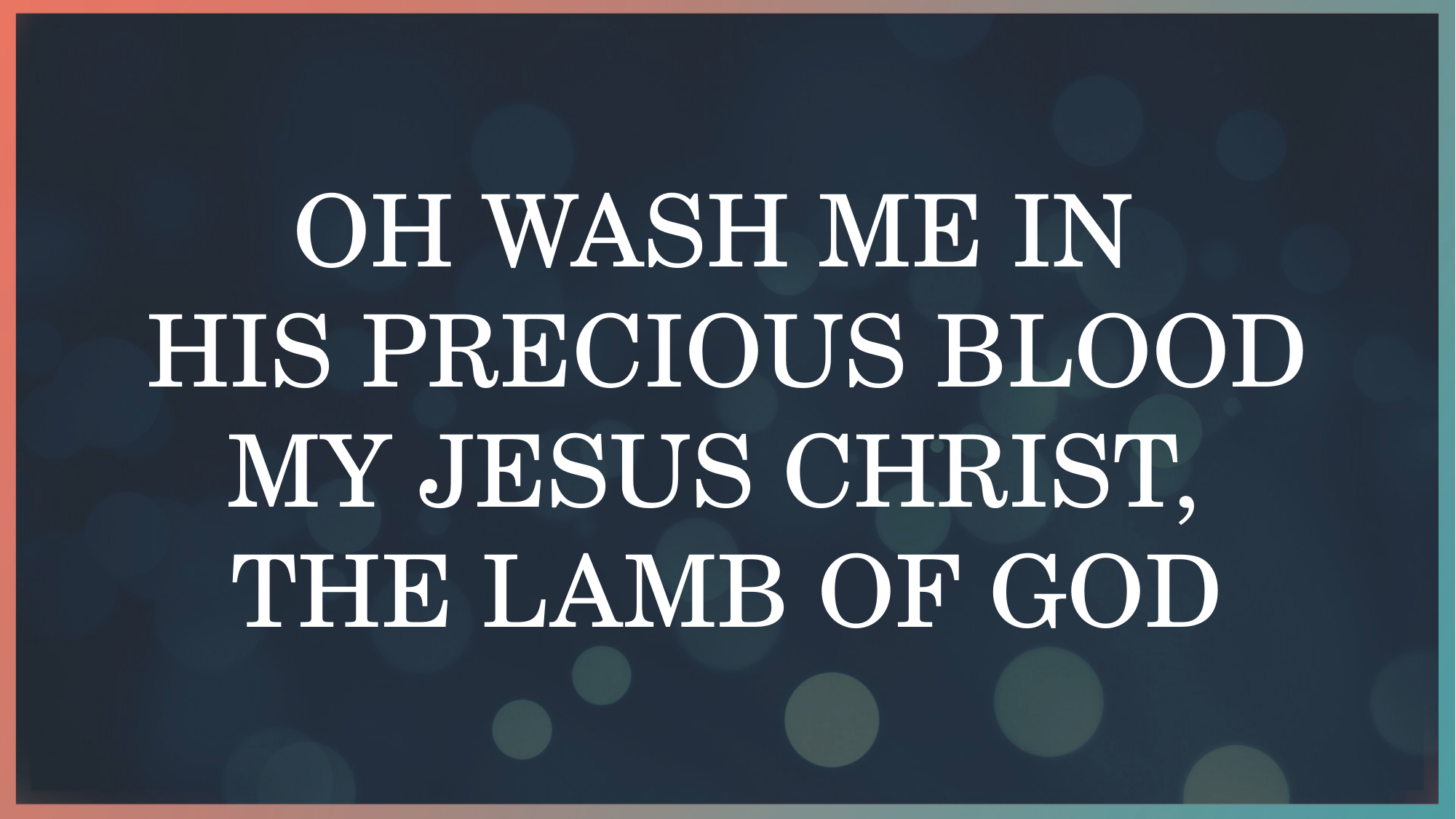

OH WASH ME IN
HIS PRECIOUS BLOOD
MY JESUS CHRIST,
THE LAMB OF GOD